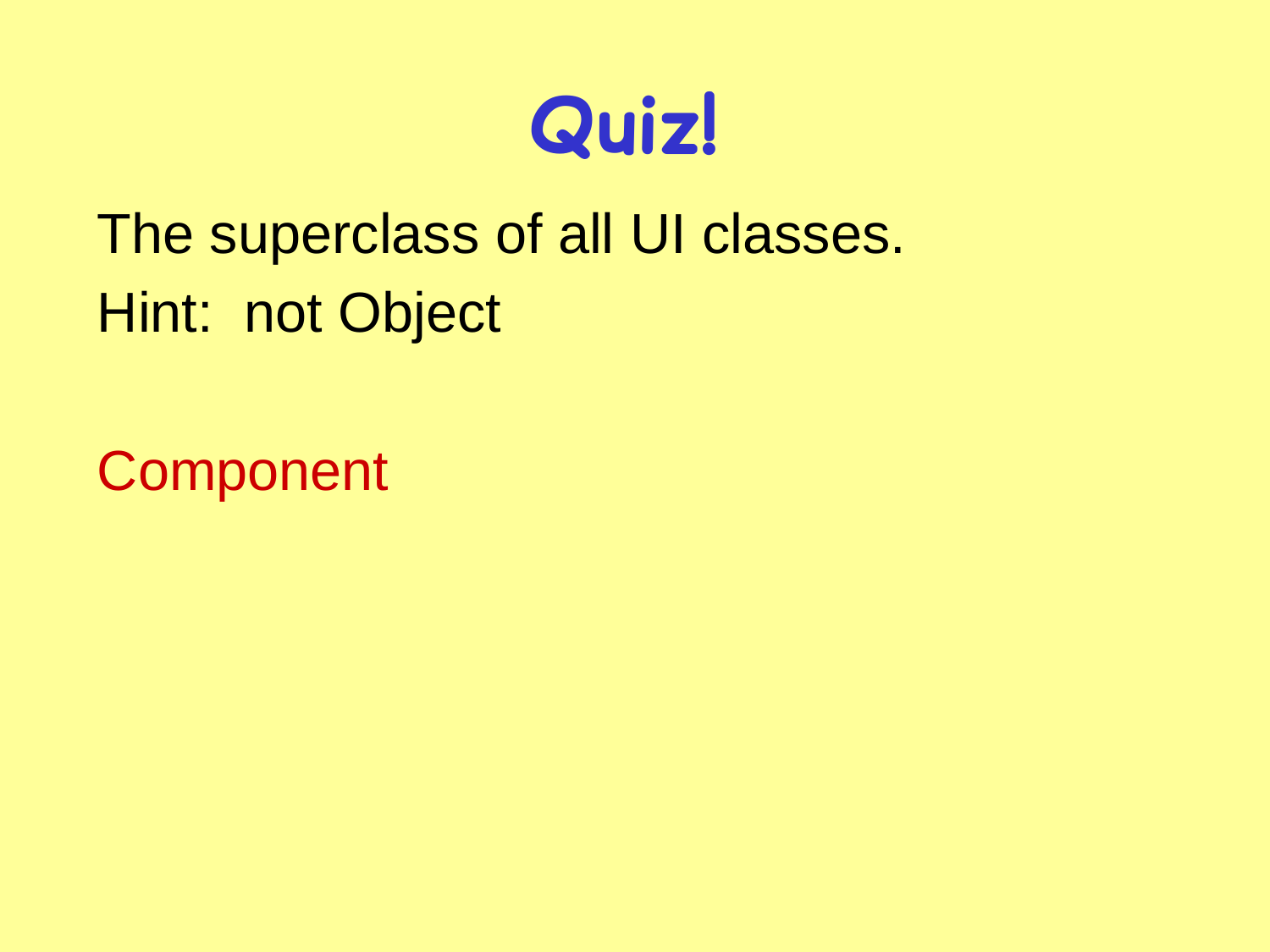

# Quiz!
The superclass of all UI classes.
Hint:  not Object

Component